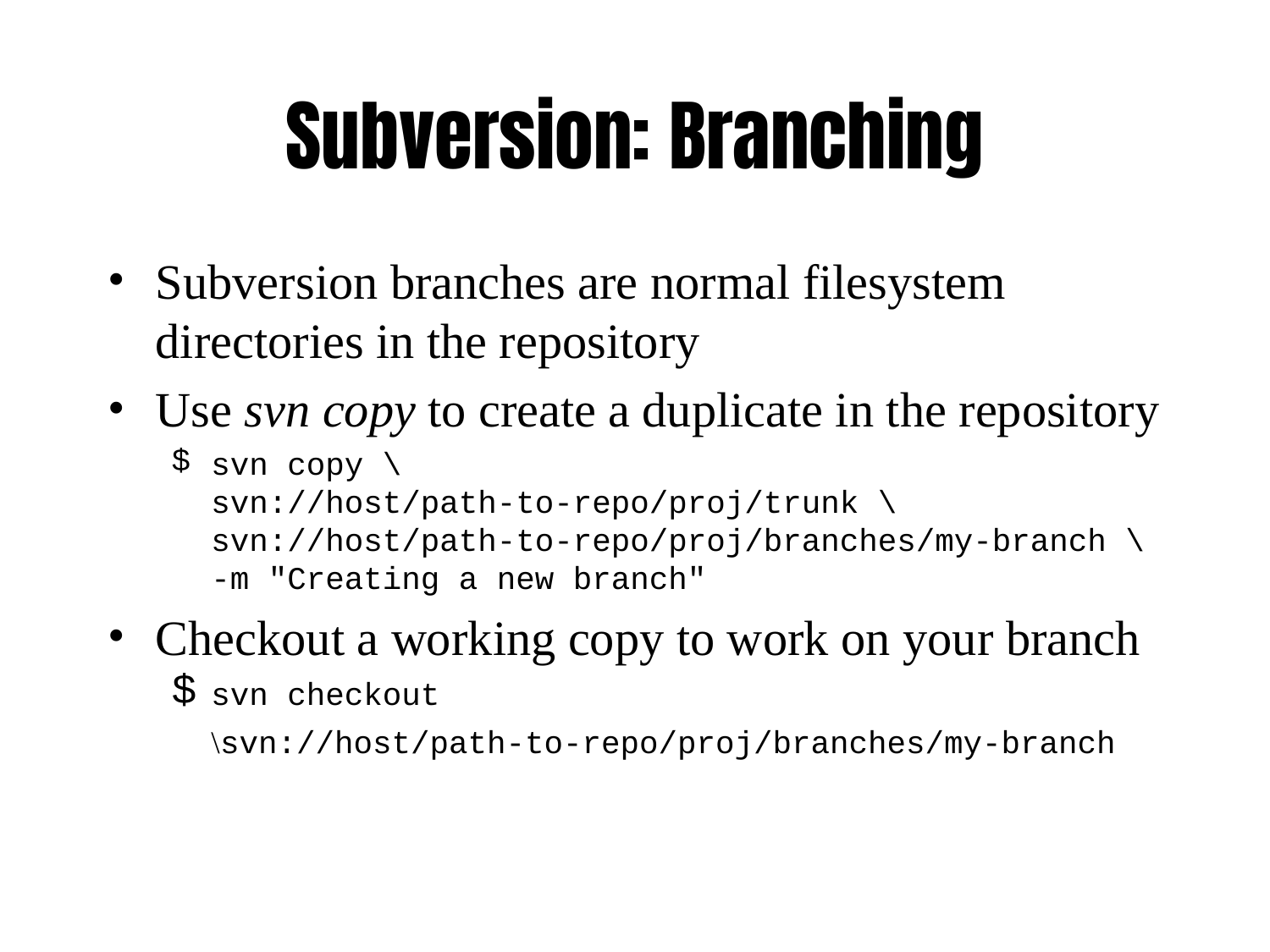

# Subversion: Branching
Subversion branches are normal filesystem directories in the repository
Use svn copy to create a duplicate in the repository
svn copy \
svn://host/path-to-repo/proj/trunk \ svn://host/path-to-repo/proj/branches/my-branch \
-m "Creating a new branch"
Checkout a working copy to work on your branch
svn checkout \svn://host/path-to-repo/proj/branches/my-branch